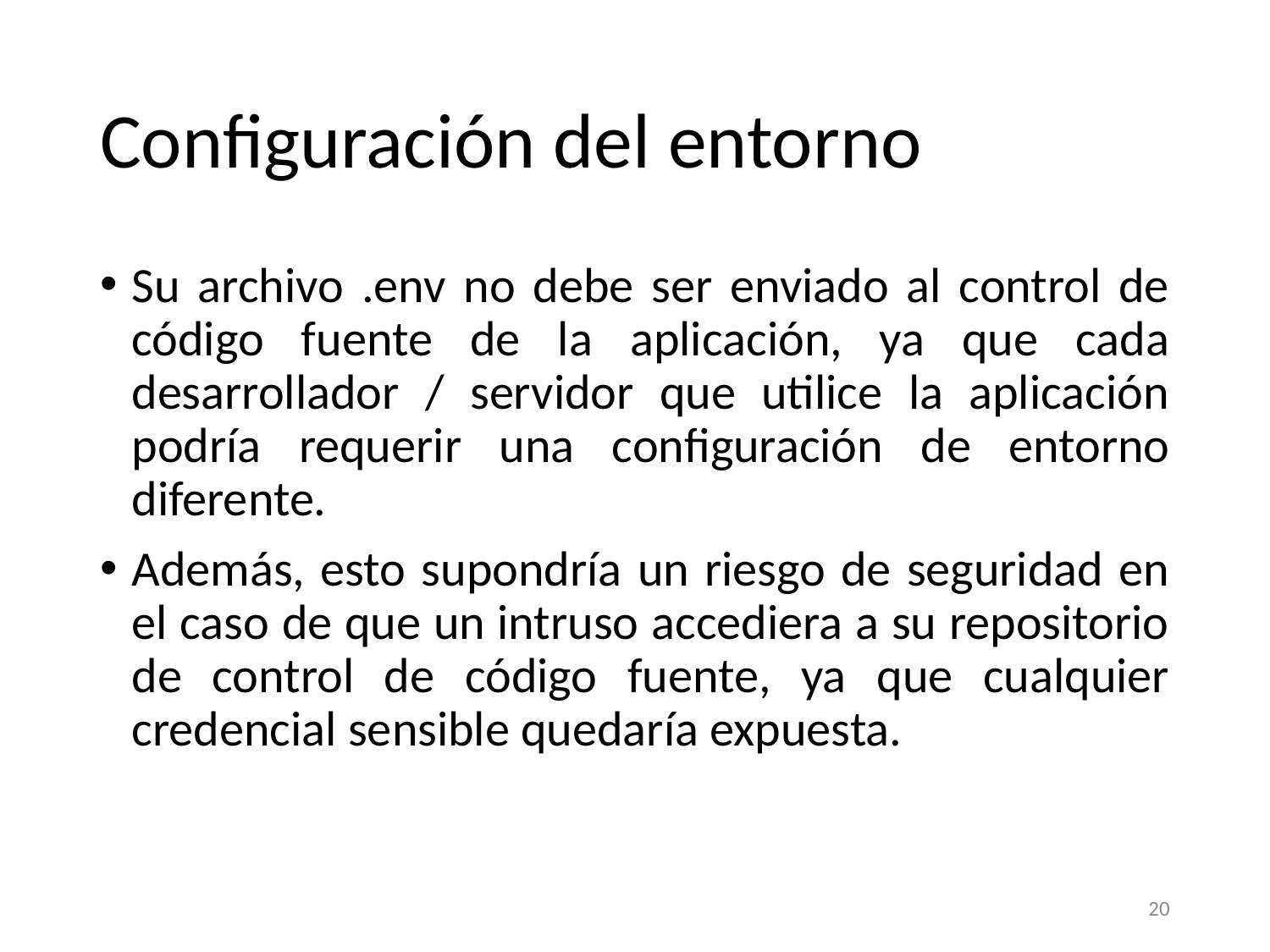

# Configuración del entorno
Su archivo .env no debe ser enviado al control de código fuente de la aplicación, ya que cada desarrollador / servidor que utilice la aplicación podría requerir una configuración de entorno diferente.
Además, esto supondría un riesgo de seguridad en el caso de que un intruso accediera a su repositorio de control de código fuente, ya que cualquier credencial sensible quedaría expuesta.
20